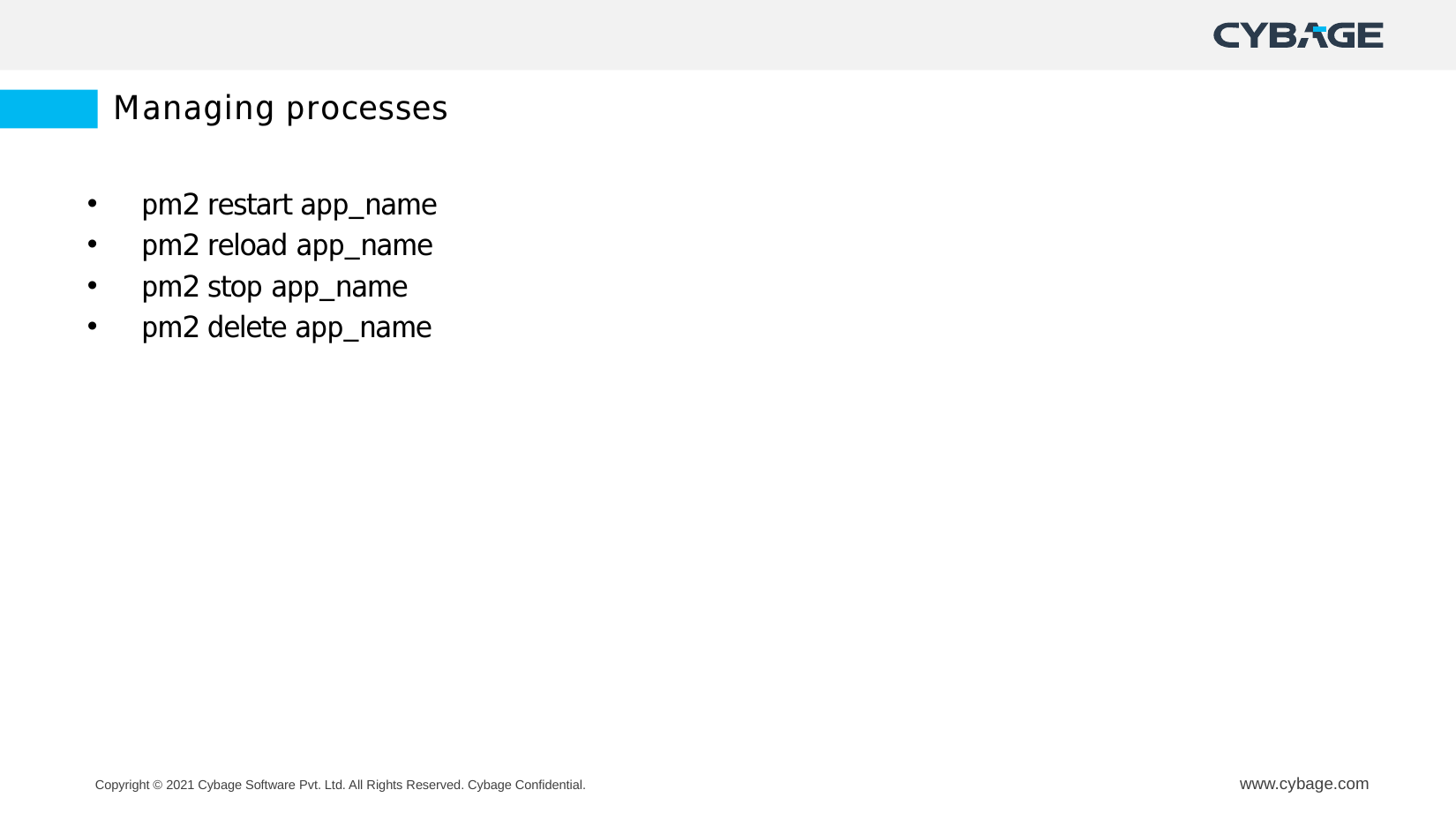

# Managing processes
pm2 restart app_name
pm2 reload app_name
pm2 stop app_name
pm2 delete app_name